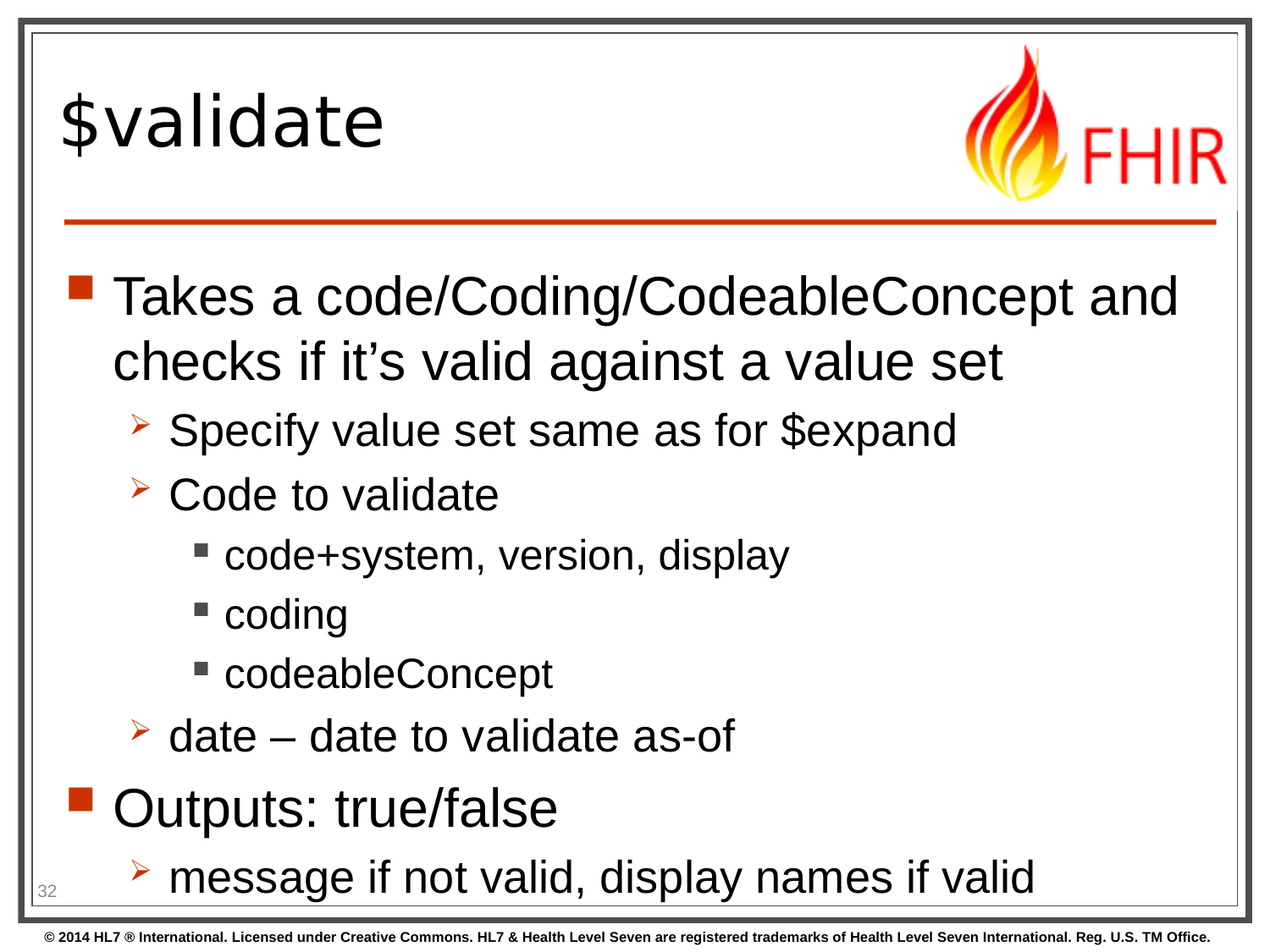

# $validate
Takes a code/Coding/CodeableConcept and checks if it’s valid against a value set
Specify value set same as for $expand
Code to validate
code+system, version, display
coding
codeableConcept
date – date to validate as-of
Outputs: true/false
message if not valid, display names if valid
32